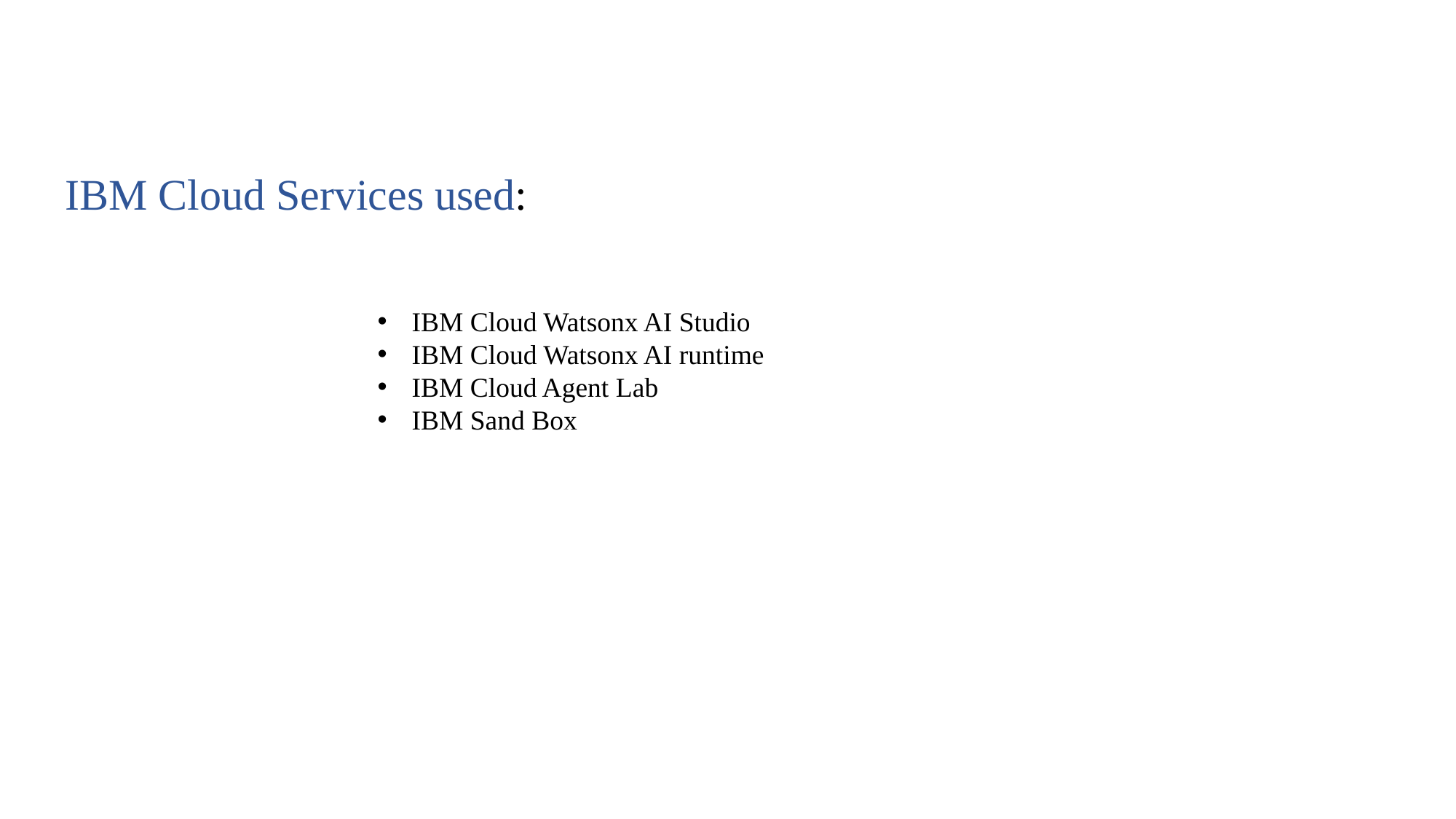

# IBM Cloud Services used:
IBM Cloud Watsonx AI Studio
IBM Cloud Watsonx AI runtime
IBM Cloud Agent Lab
IBM Sand Box